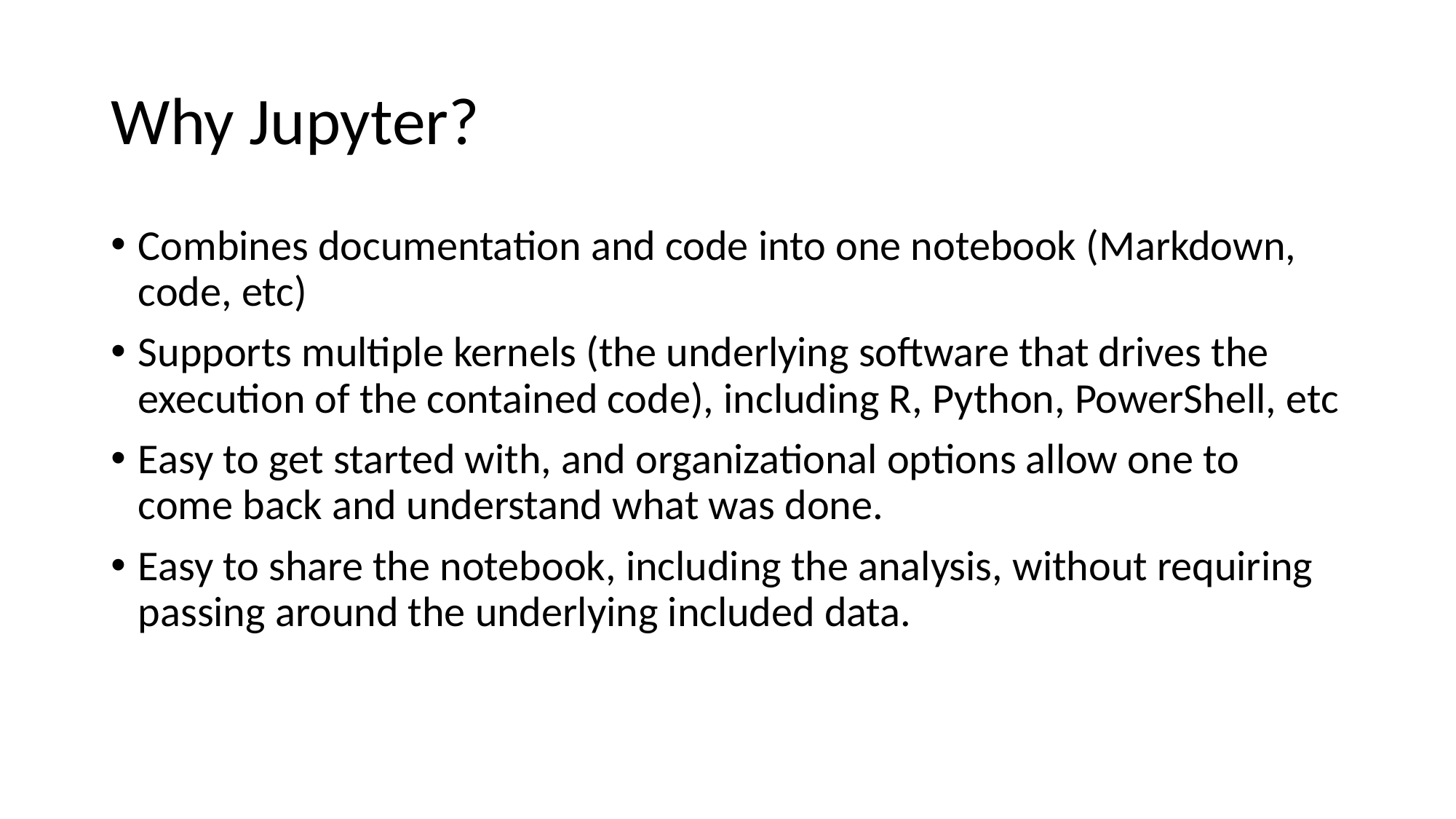

# Why Jupyter?
Combines documentation and code into one notebook (Markdown, code, etc)
Supports multiple kernels (the underlying software that drives the execution of the contained code), including R, Python, PowerShell, etc
Easy to get started with, and organizational options allow one to come back and understand what was done.
Easy to share the notebook, including the analysis, without requiring passing around the underlying included data.